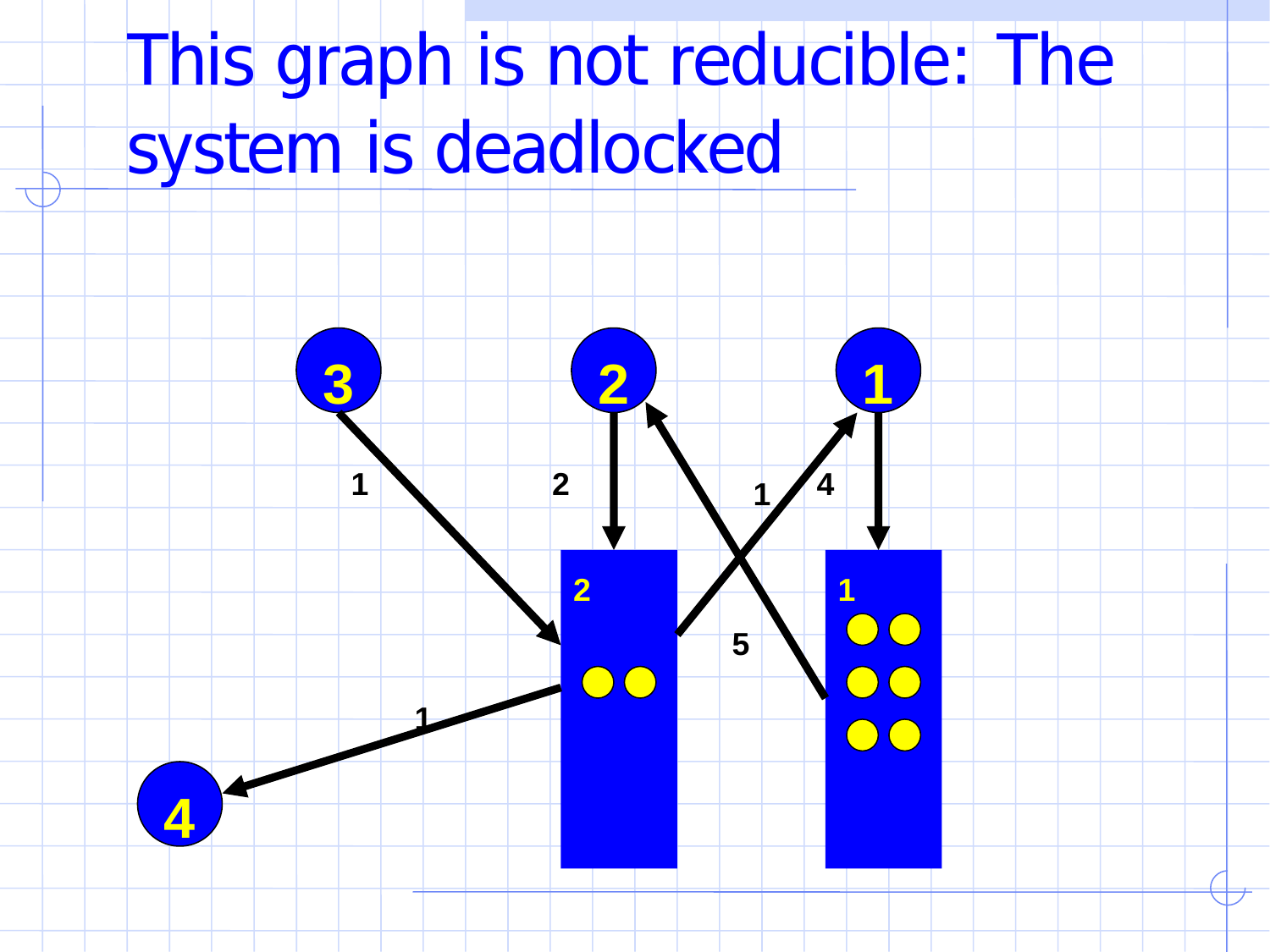

# This graph is not reducible: The system is deadlocked
1
2
3

4
2
1
1
1

2

5

1

4